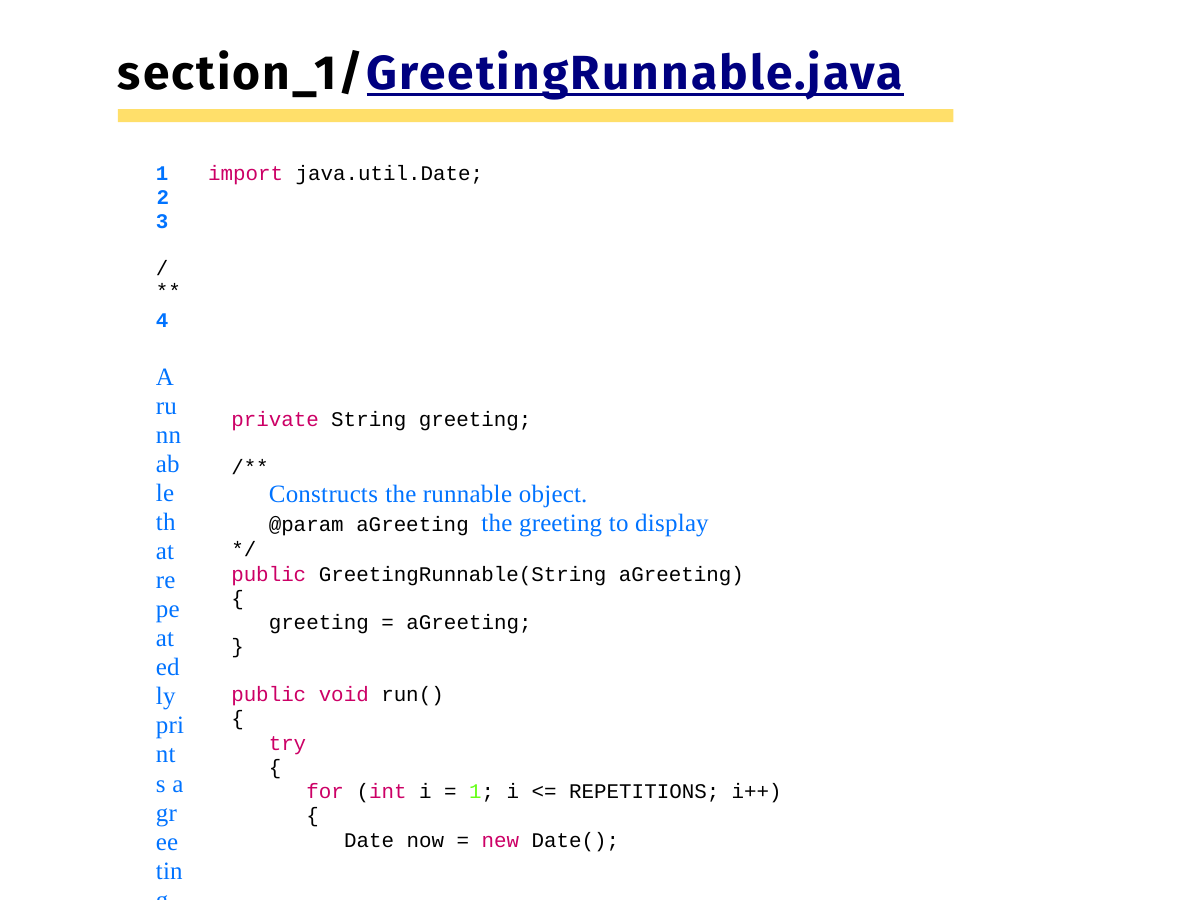

# section_1/GreetingRunnable.java

1	import java.util.Date;
2
3	/**
4	A runnable that repeatedly prints a greeting.
5	*/
6	public class GreetingRunnable implements Runnable
7	{
private static final int REPETITIONS = 10;
private static final int DELAY = 1000;
10
11
12
13
14
15
16
17
18
19
20
21
22
23
24
25
26
27
28
private String greeting;
/**
Constructs the runnable object.
@param aGreeting the greeting to display
*/
public GreetingRunnable(String aGreeting)
{
greeting = aGreeting;
}
public void run()
{
try
{
for (int i = 1; i <= REPETITIONS; i++)
{
Date now = new Date();